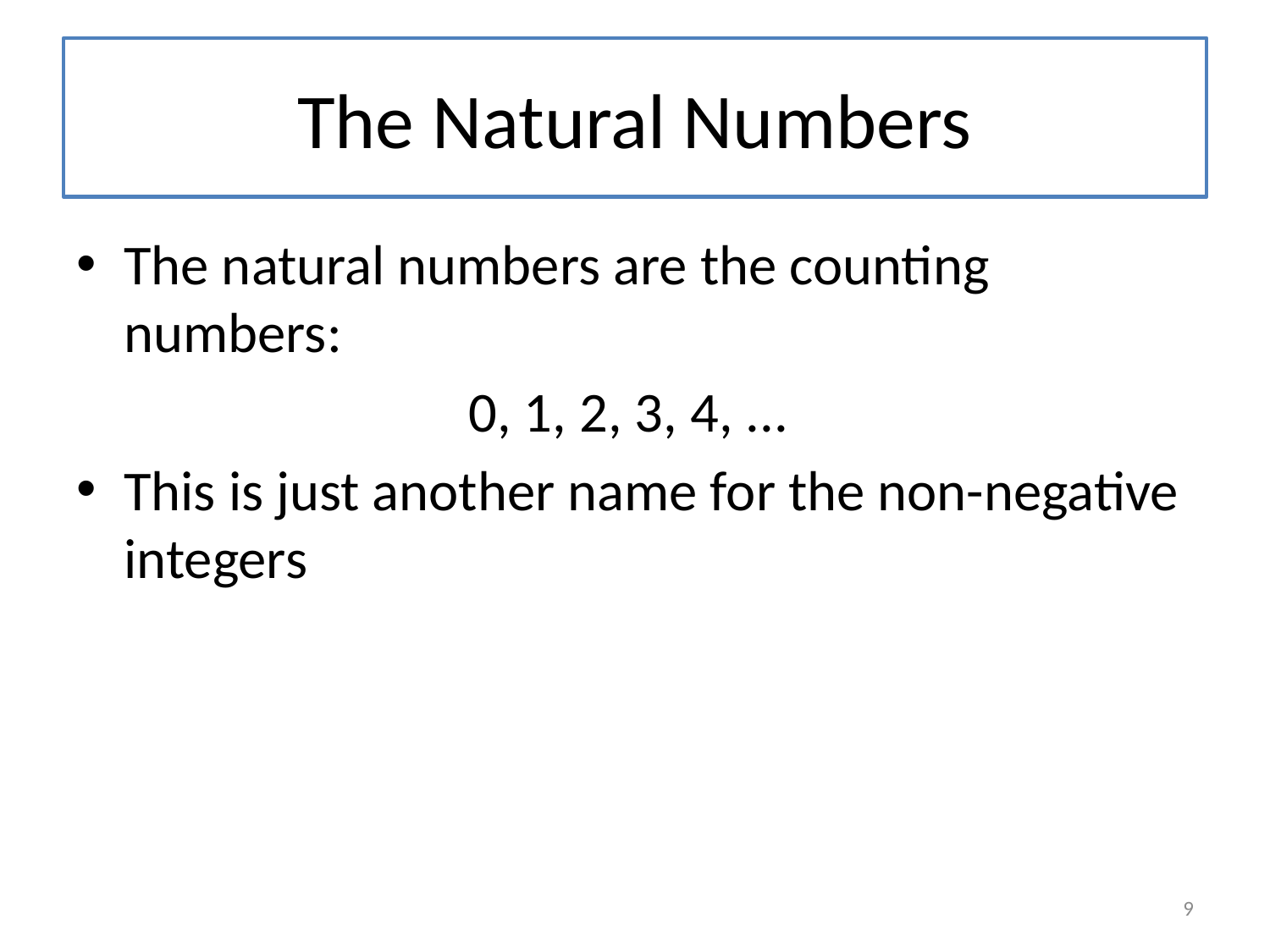

# The Natural Numbers
The natural numbers are the counting numbers:
0, 1, 2, 3, 4, ...
This is just another name for the non-negative integers
9